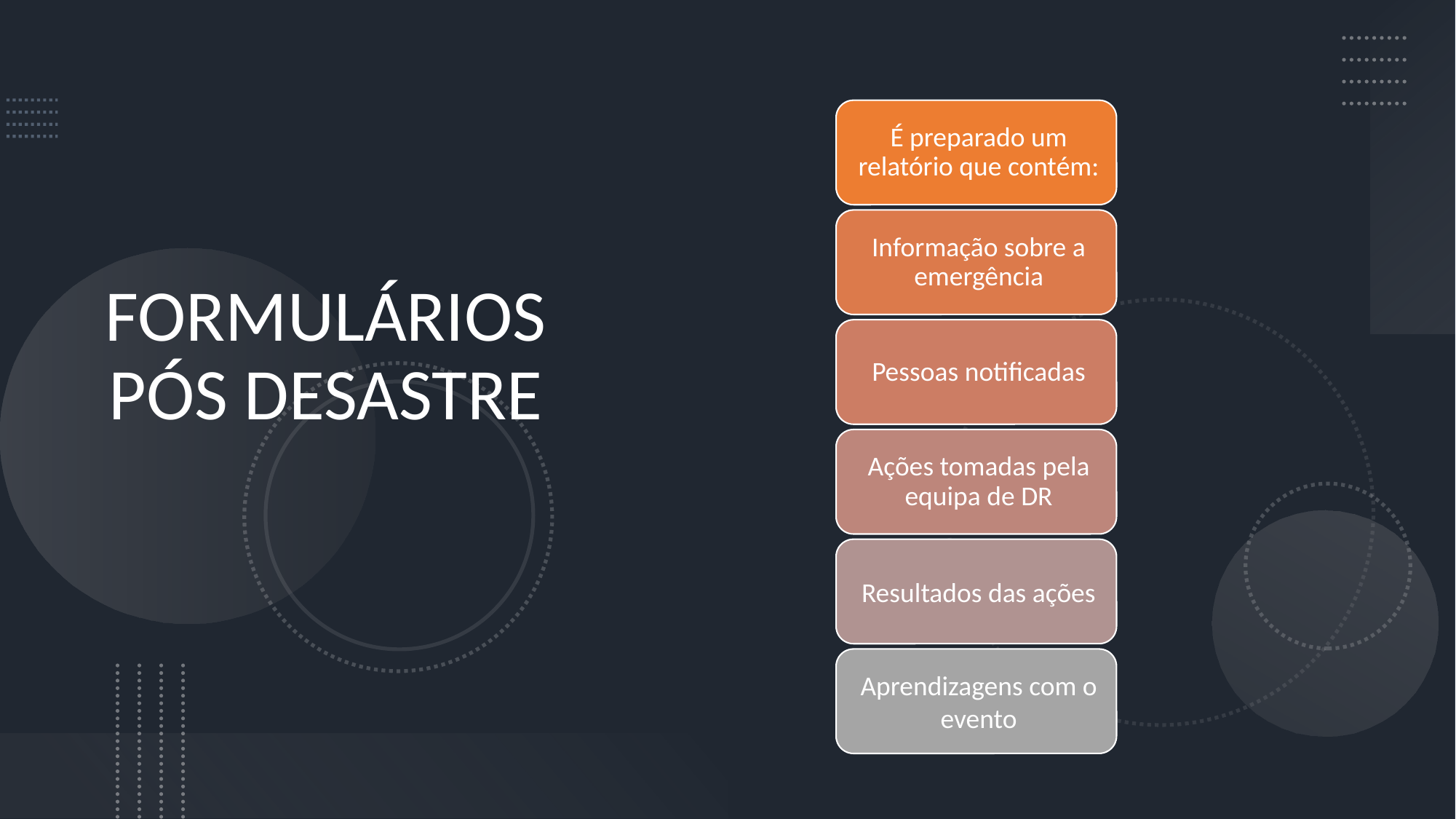

# FORMULÁRIOS PÓS DESASTRE

É preparado um relatório que contém:
Informação sobre a emergência
Pessoas notificadas
Ações tomadas pela equipa de DR
Resultados das ações
Aprendizagens com o evento